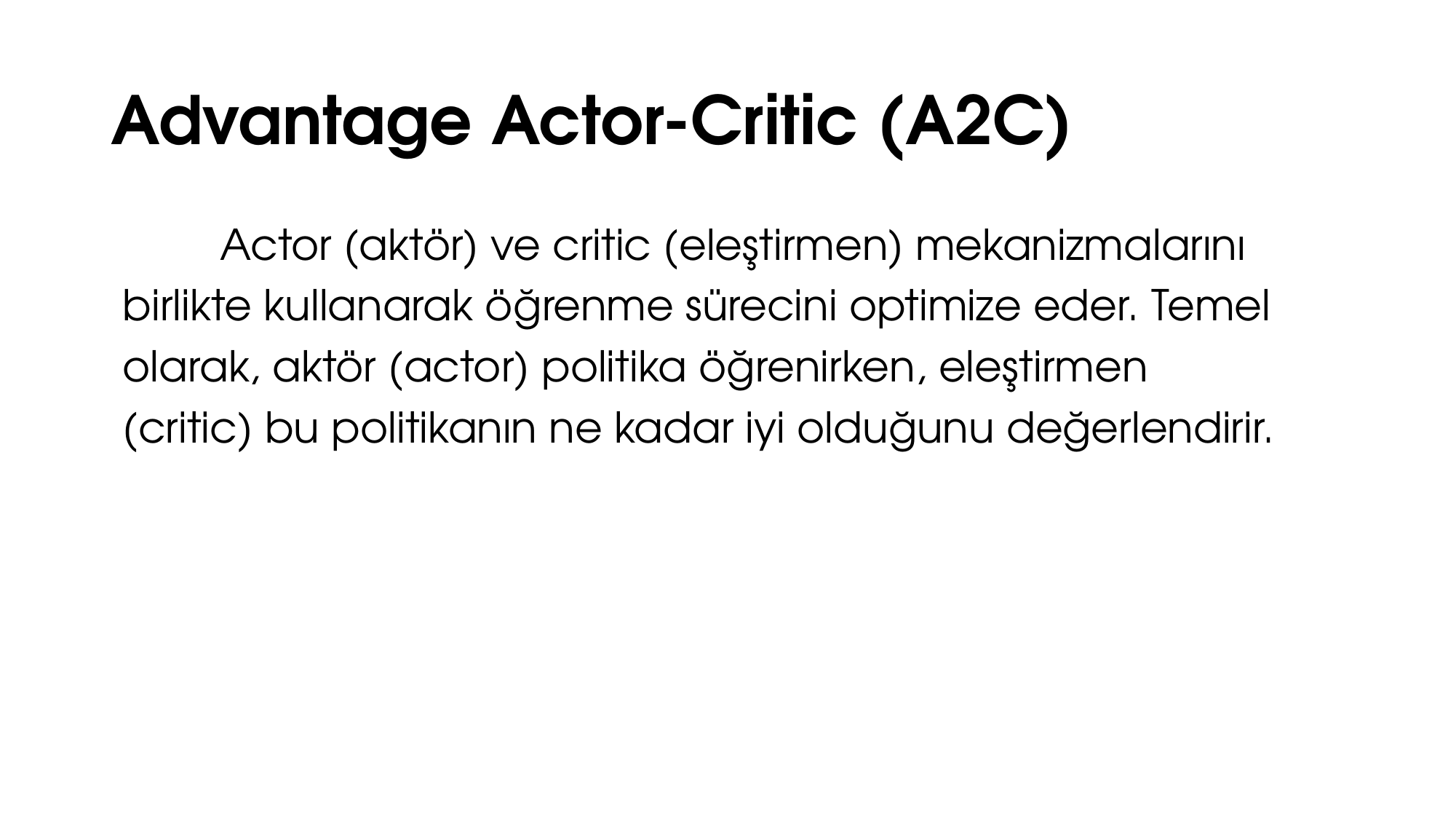

# Advantage Actor-Critic (A2C)
	Actor (aktör) ve critic (eleştirmen) mekanizmalarını
 birlikte kullanarak öğrenme sürecini optimize eder. Temel
 olarak, aktör (actor) politika öğrenirken, eleştirmen
 (critic) bu politikanın ne kadar iyi olduğunu değerlendirir.